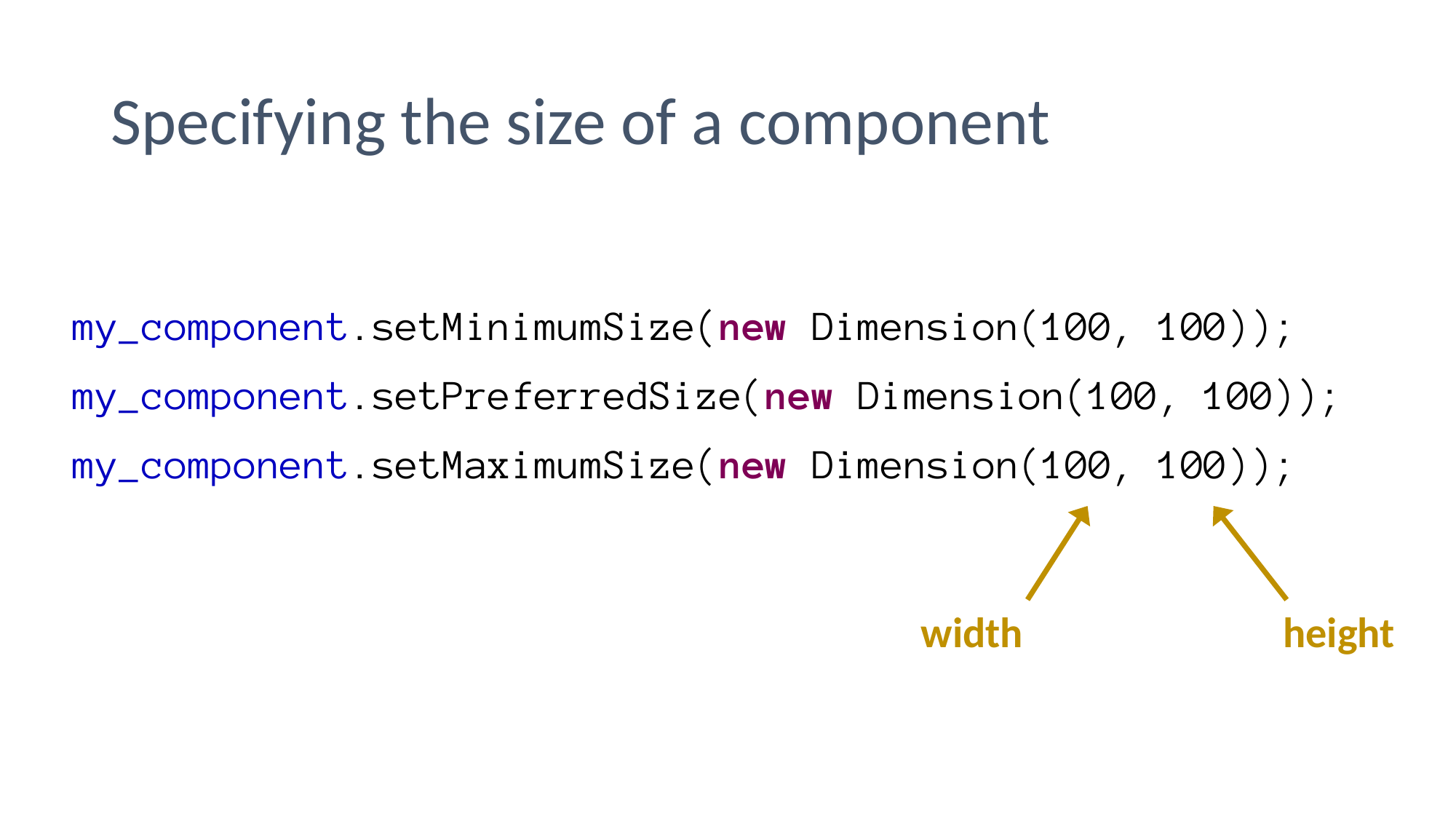

# Specifying the size of a component
my_component.setMinimumSize(new Dimension(100, 100));
my_component.setPreferredSize(new Dimension(100, 100));
my_component.setMaximumSize(new Dimension(100, 100));
width
height